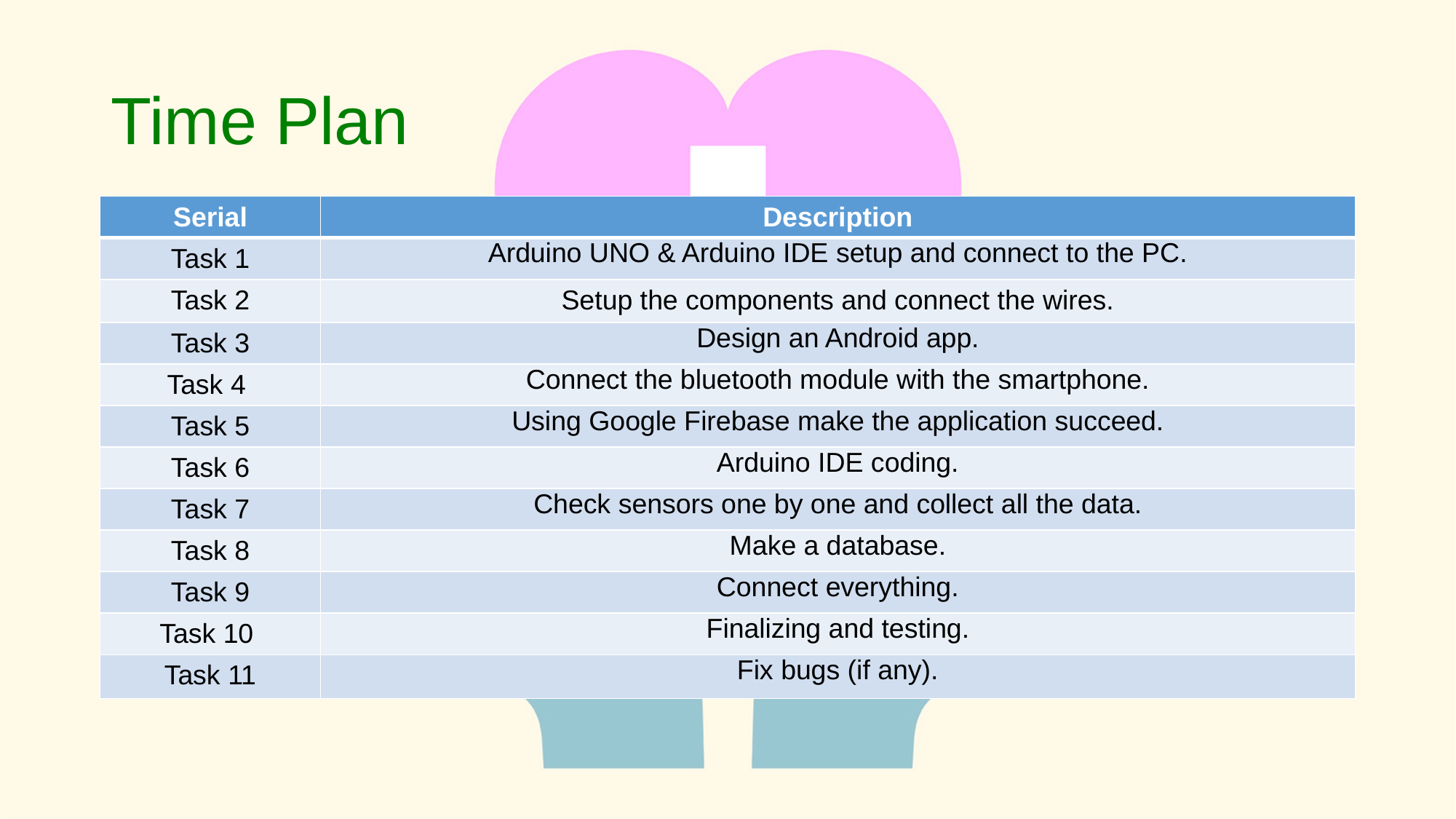

# Time Plan
| Serial | Description |
| --- | --- |
| Task 1 | Arduino UNO & Arduino IDE setup and connect to the PC. |
| Task 2 | Setup the components and connect the wires. |
| Task 3 | Design an Android app. |
| Task 4 | Connect the bluetooth module with the smartphone. |
| Task 5 | Using Google Firebase make the application succeed. |
| Task 6 | Arduino IDE coding. |
| Task 7 | Check sensors one by one and collect all the data. |
| Task 8 | Make a database. |
| Task 9 | Connect everything. |
| Task 10 | Finalizing and testing. |
| Task 11 | Fix bugs (if any). |